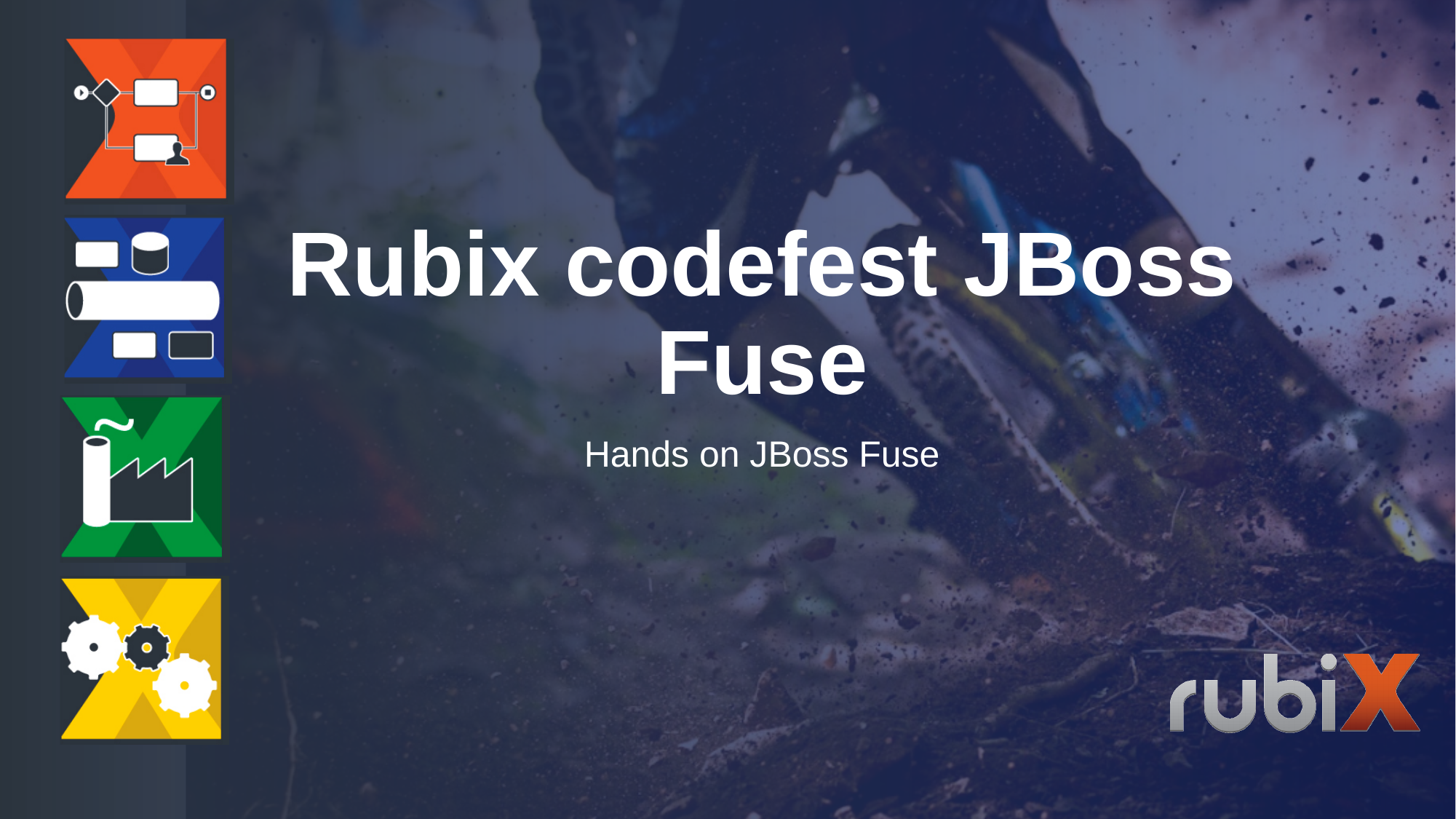

# Rubix codefest JBoss Fuse
Hands on JBoss Fuse